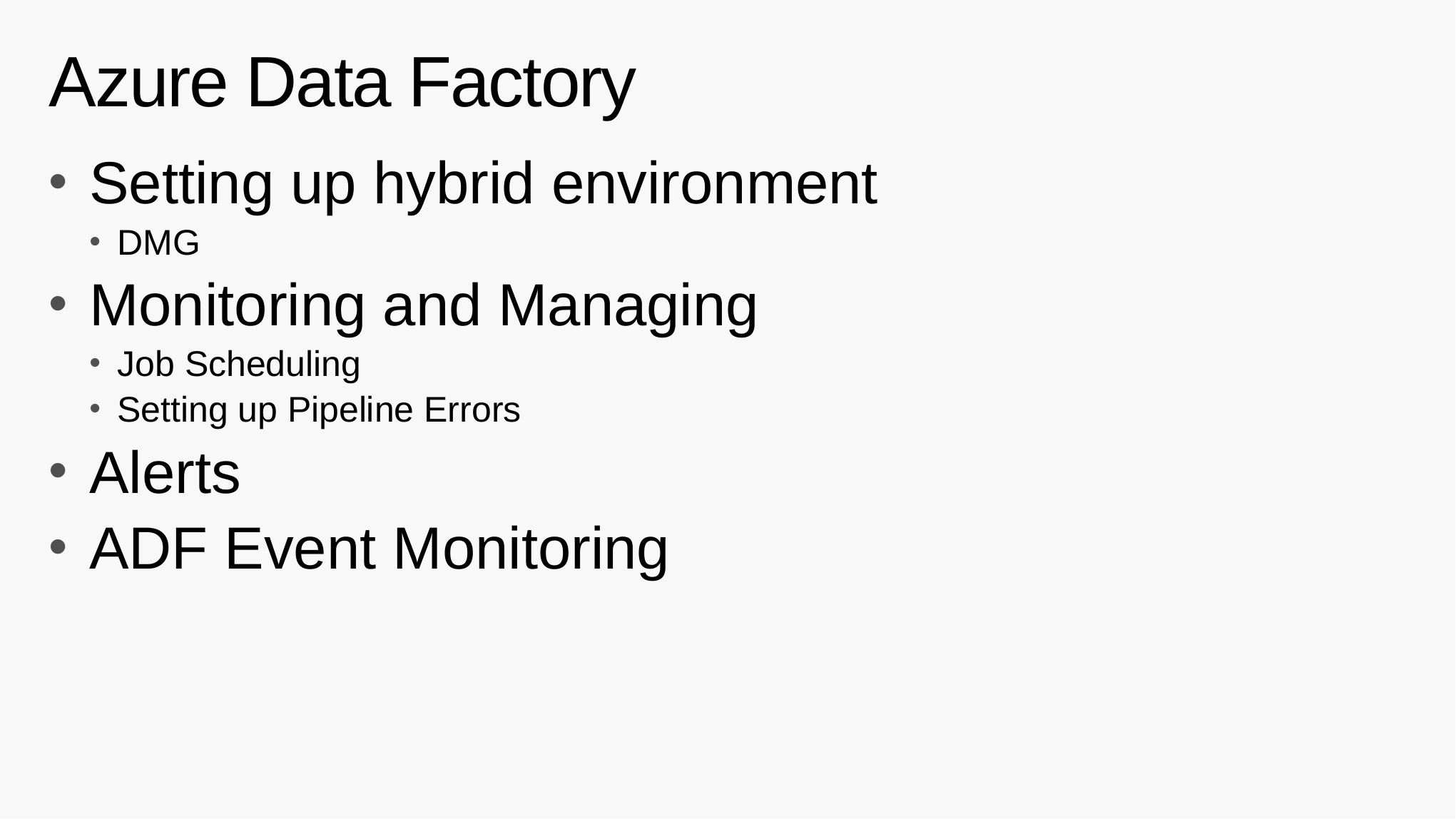

# Azure Data Factory
Setting up hybrid environment
DMG
Monitoring and Managing
Job Scheduling
Setting up Pipeline Errors
Alerts
ADF Event Monitoring